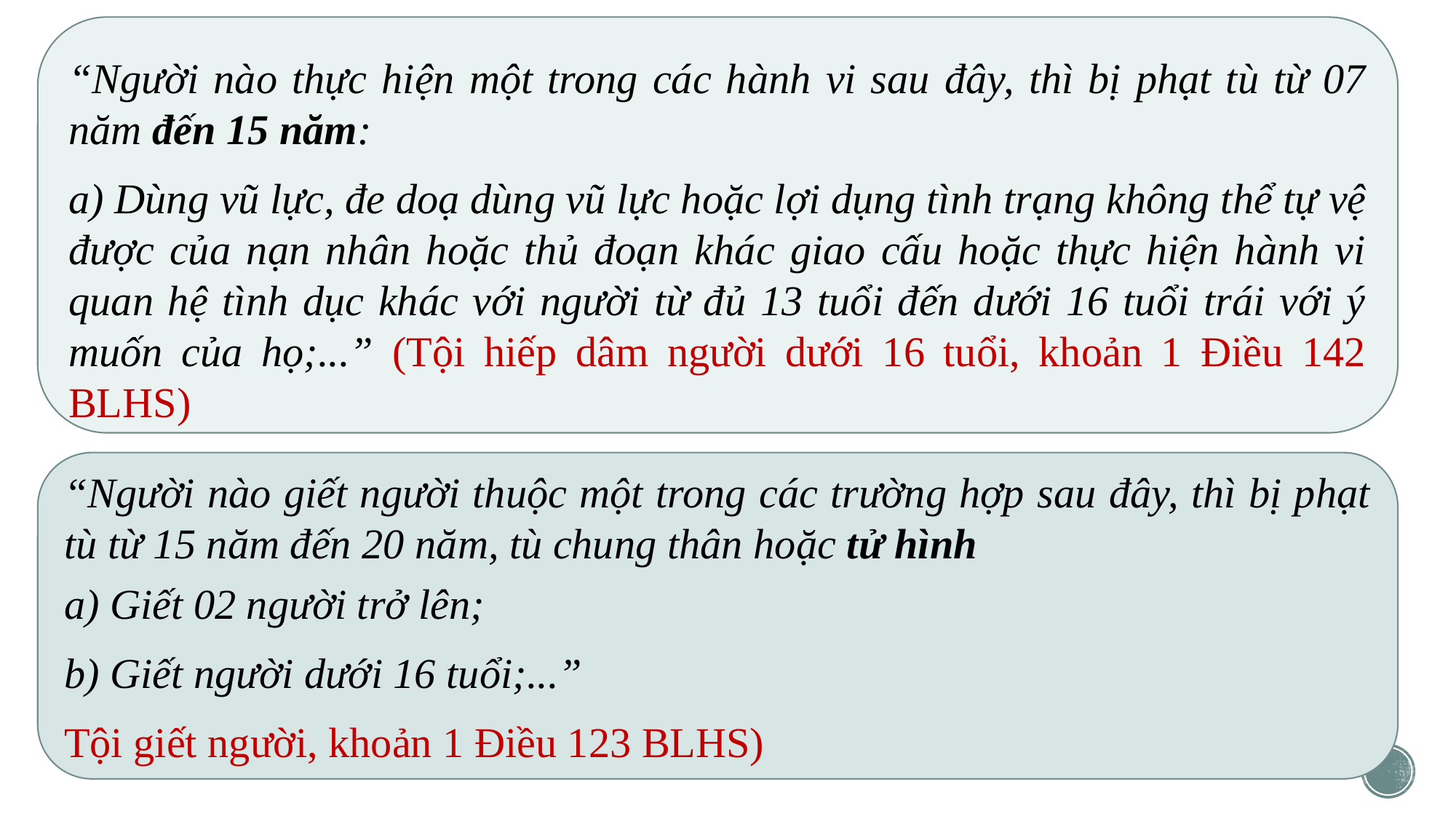

“Người nào thực hiện một trong các hành vi sau đây, thì bị phạt tù từ 07 năm đến 15 năm:
a) Dùng vũ lực, đe doạ dùng vũ lực hoặc lợi dụng tình trạng không thể tự vệ được của nạn nhân hoặc thủ đoạn khác giao cấu hoặc thực hiện hành vi quan hệ tình dục khác với người từ đủ 13 tuổi đến dưới 16 tuổi trái với ý muốn của họ;...” (Tội hiếp dâm người dưới 16 tuổi, khoản 1 Điều 142 BLHS)

“Người nào giết người thuộc một trong các trường hợp sau đây, thì bị phạt tù từ 15 năm đến 20 năm, tù chung thân hoặc tử hình
a) Giết 02 người trở lên;
b) Giết người dưới 16 tuổi;...”
Tội giết người, khoản 1 Điều 123 BLHS)